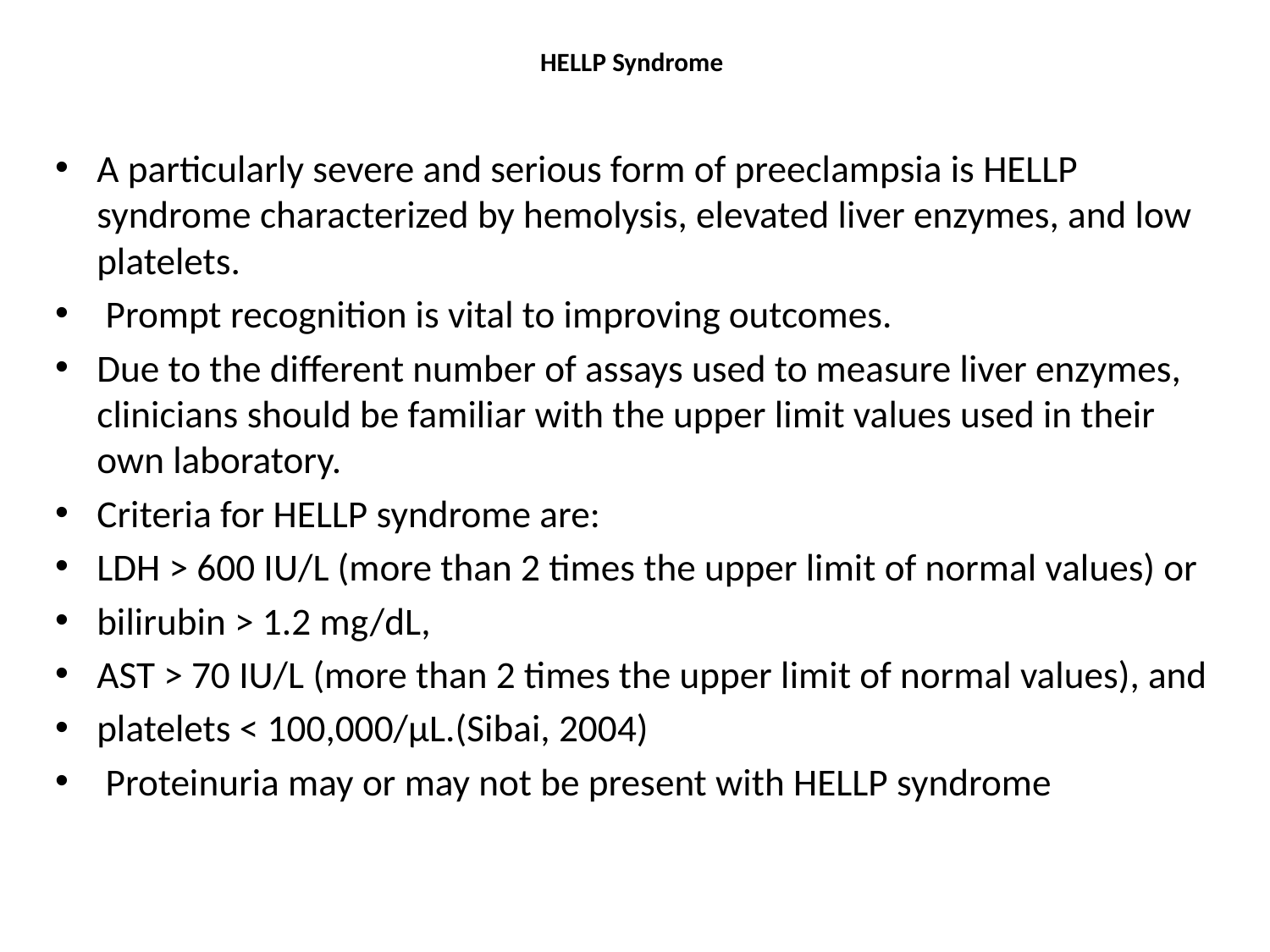

# HELLP Syndrome
A particularly severe and serious form of preeclampsia is HELLP syndrome characterized by hemolysis, elevated liver enzymes, and low platelets.
 Prompt recognition is vital to improving outcomes.
Due to the different number of assays used to measure liver enzymes, clinicians should be familiar with the upper limit values used in their own laboratory.
Criteria for HELLP syndrome are:
LDH > 600 IU/L (more than 2 times the upper limit of normal values) or
bilirubin > 1.2 mg/dL,
AST > 70 IU/L (more than 2 times the upper limit of normal values), and
platelets < 100,000/μL.(Sibai, 2004)
 Proteinuria may or may not be present with HELLP syndrome